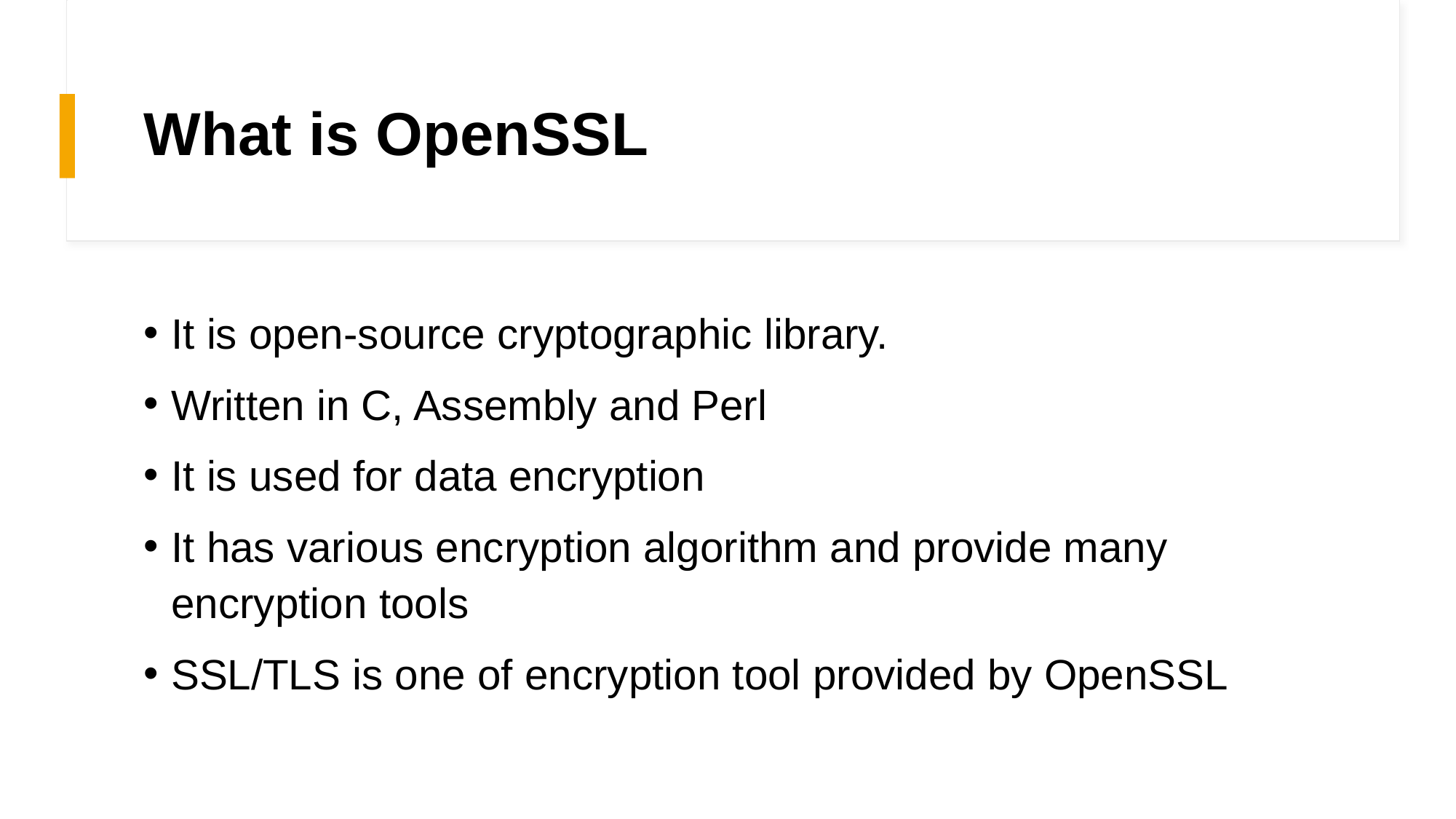

# What is OpenSSL
It is open-source cryptographic library.
Written in C, Assembly and Perl
It is used for data encryption
It has various encryption algorithm and provide many encryption tools
SSL/TLS is one of encryption tool provided by OpenSSL